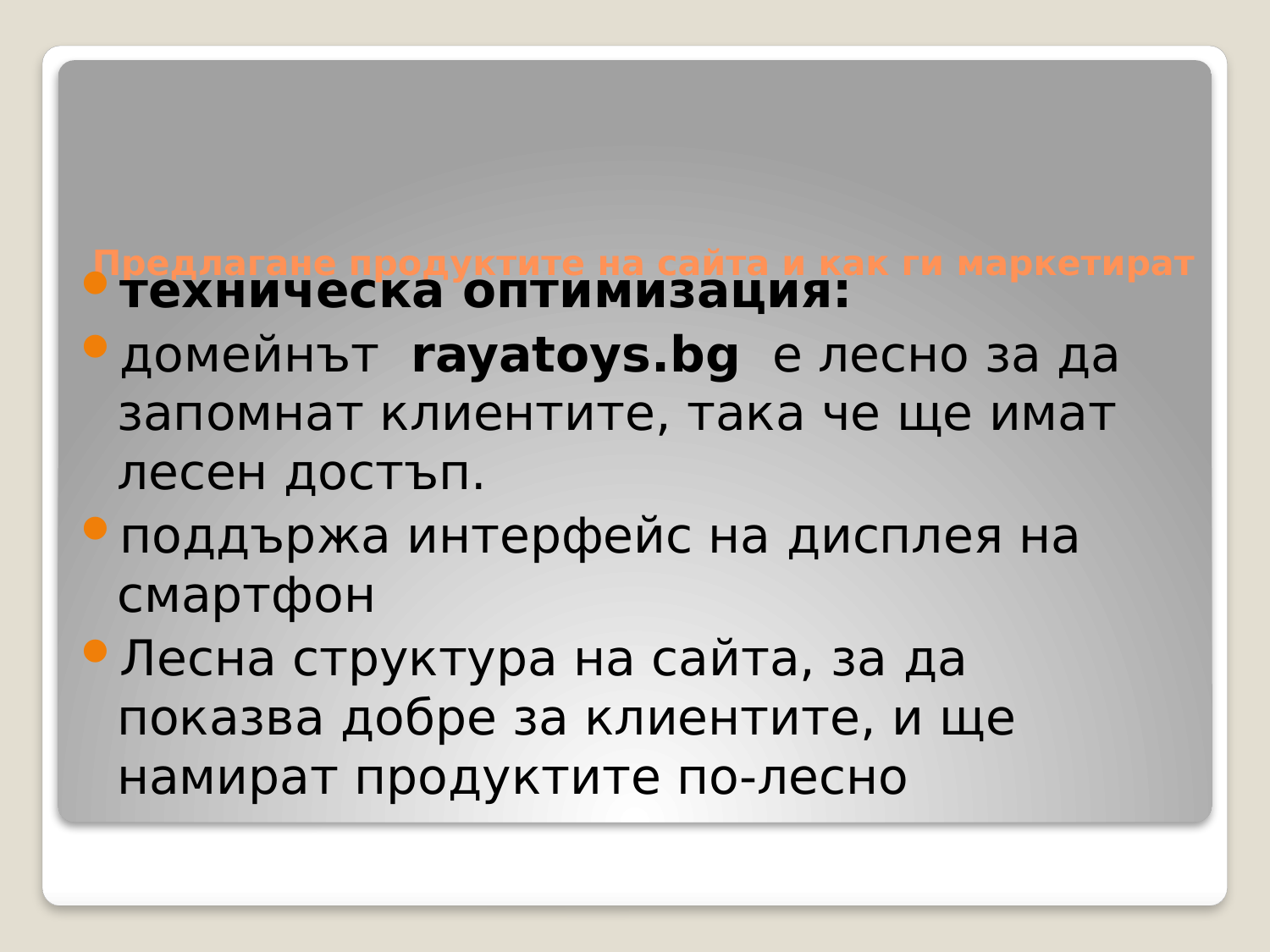

# Предлагане продуктите на сайта и как ги маркетират
техническа оптимизация:
домейнът  rayatoys.bg  е лесно за да запомнат клиентите, така че ще имат лесен достъп.
поддържа интерфейс на дисплея на смартфон
Лесна структура на сайта, за да показва добре за клиентите, и ще намират продуктите по-лесно